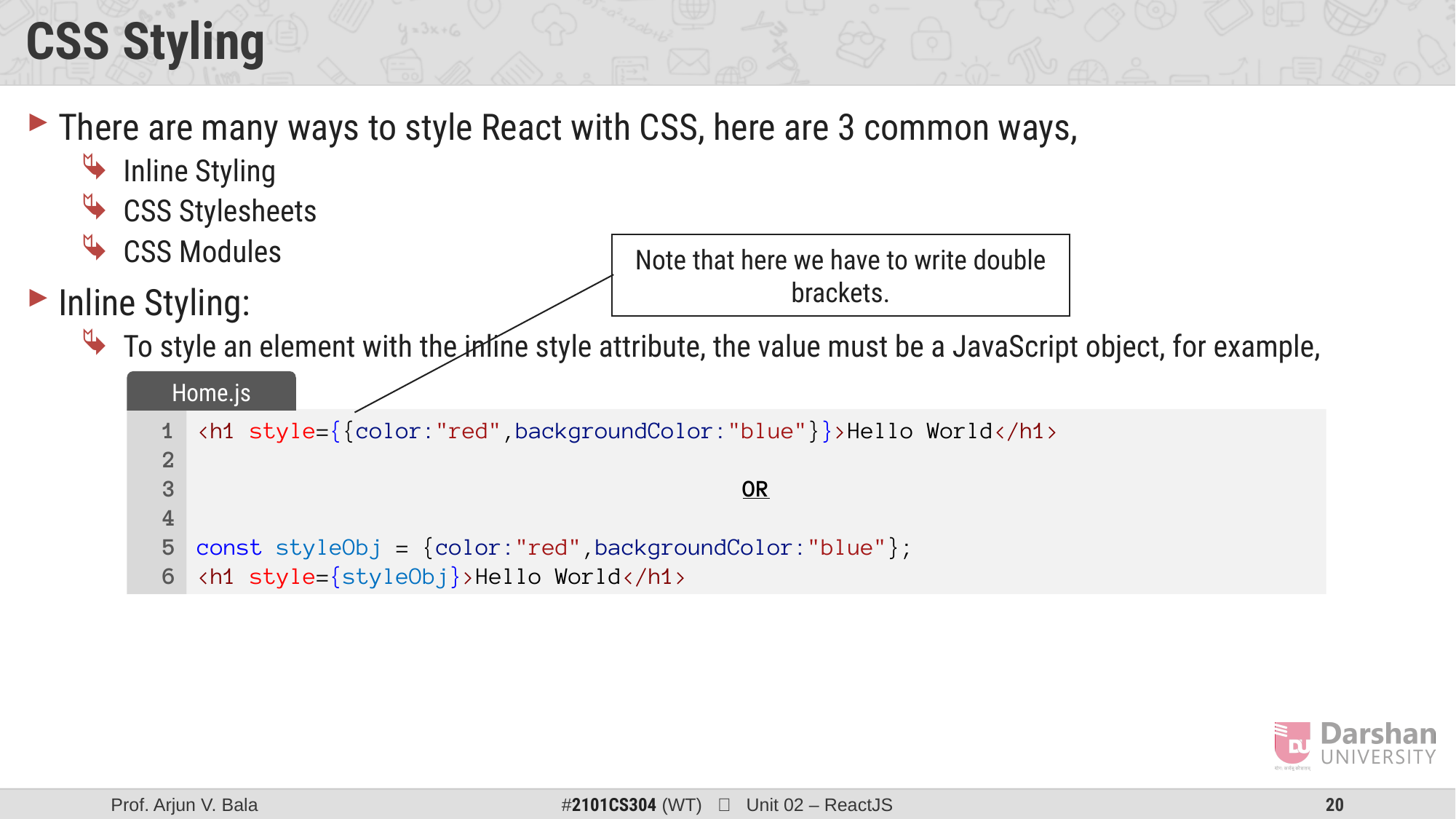

# CSS Styling
There are many ways to style React with CSS, here are 3 common ways,
Inline Styling
CSS Stylesheets
CSS Modules
Inline Styling:
To style an element with the inline style attribute, the value must be a JavaScript object, for example,
Note that here we have to write double brackets.
Home.js
1
2
3
4
5
6
<h1 style={{color:"red",backgroundColor:"blue"}}>Hello World</h1>

OR

const styleObj = {color:"red",backgroundColor:"blue"};
<h1 style={styleObj}>Hello World</h1>